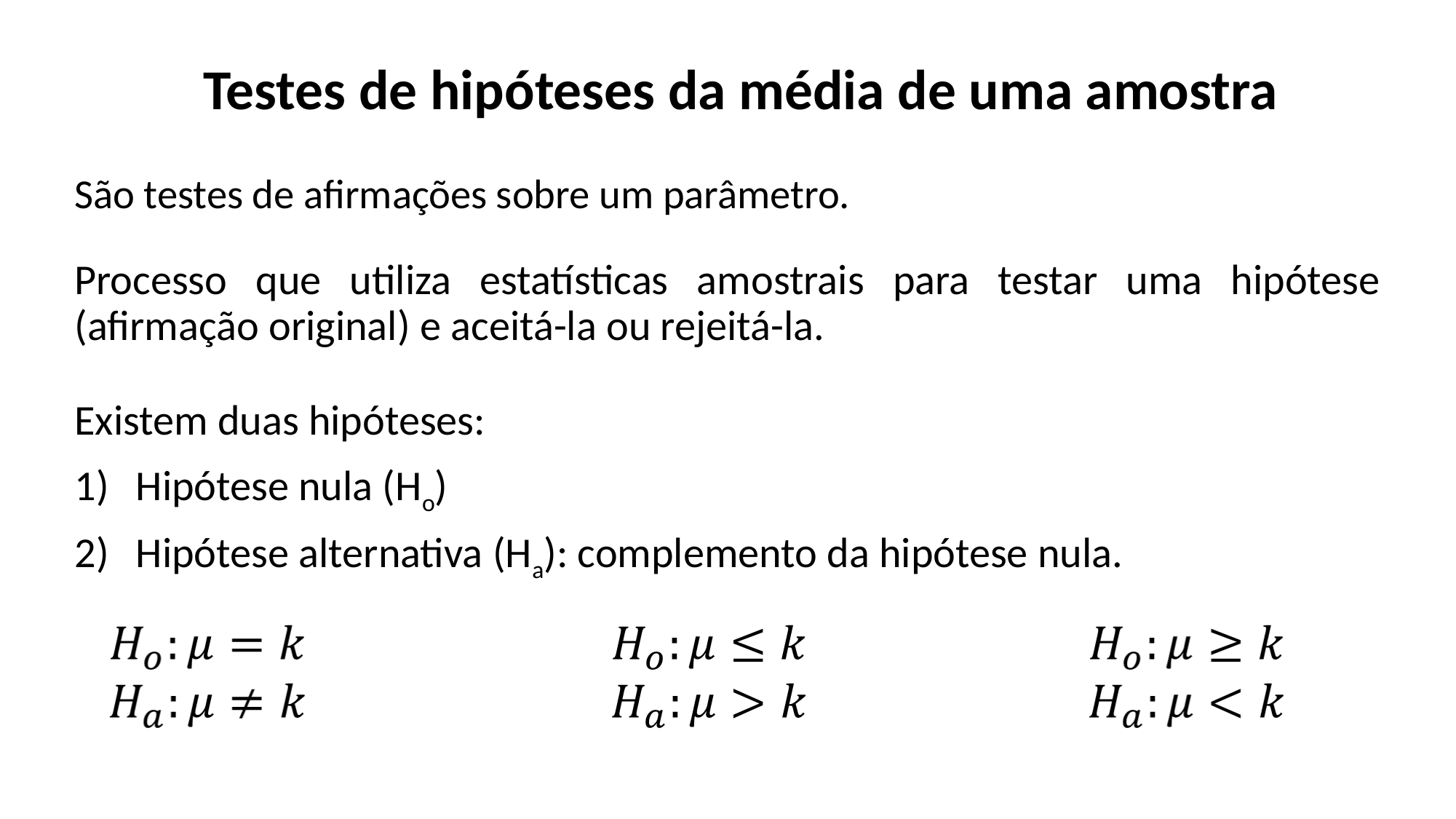

Testes de hipóteses da média de uma amostra

São testes de afirmações sobre um parâmetro.
Processo que utiliza estatísticas amostrais para testar uma hipótese (afirmação original) e aceitá-la ou rejeitá-la.
Existem duas hipóteses:
Hipótese nula (Ho)
Hipótese alternativa (Ha): complemento da hipótese nula.